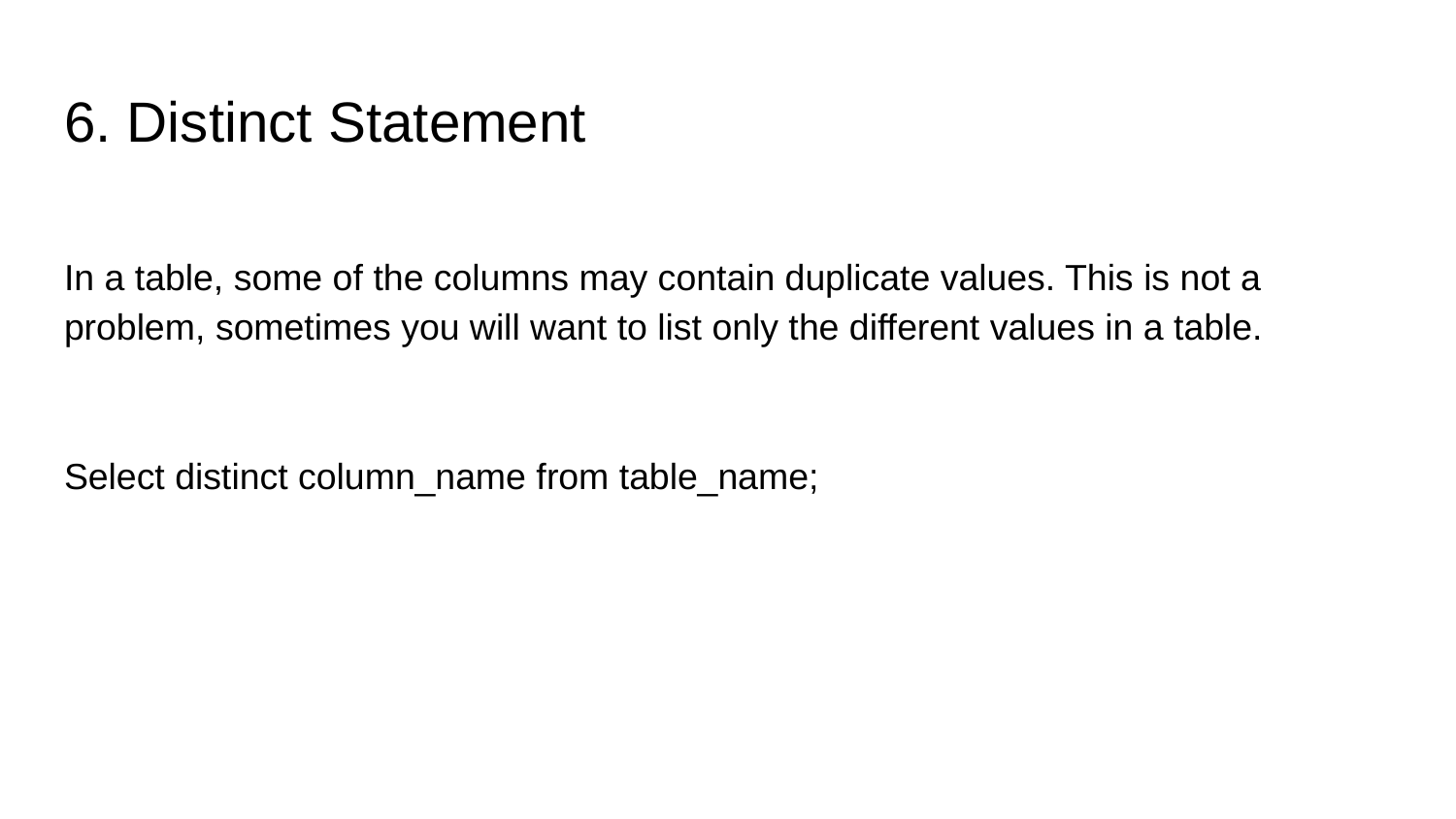

# 6. Distinct Statement
In a table, some of the columns may contain duplicate values. This is not a problem, sometimes you will want to list only the different values in a table.

Select distinct column_name from table_name;